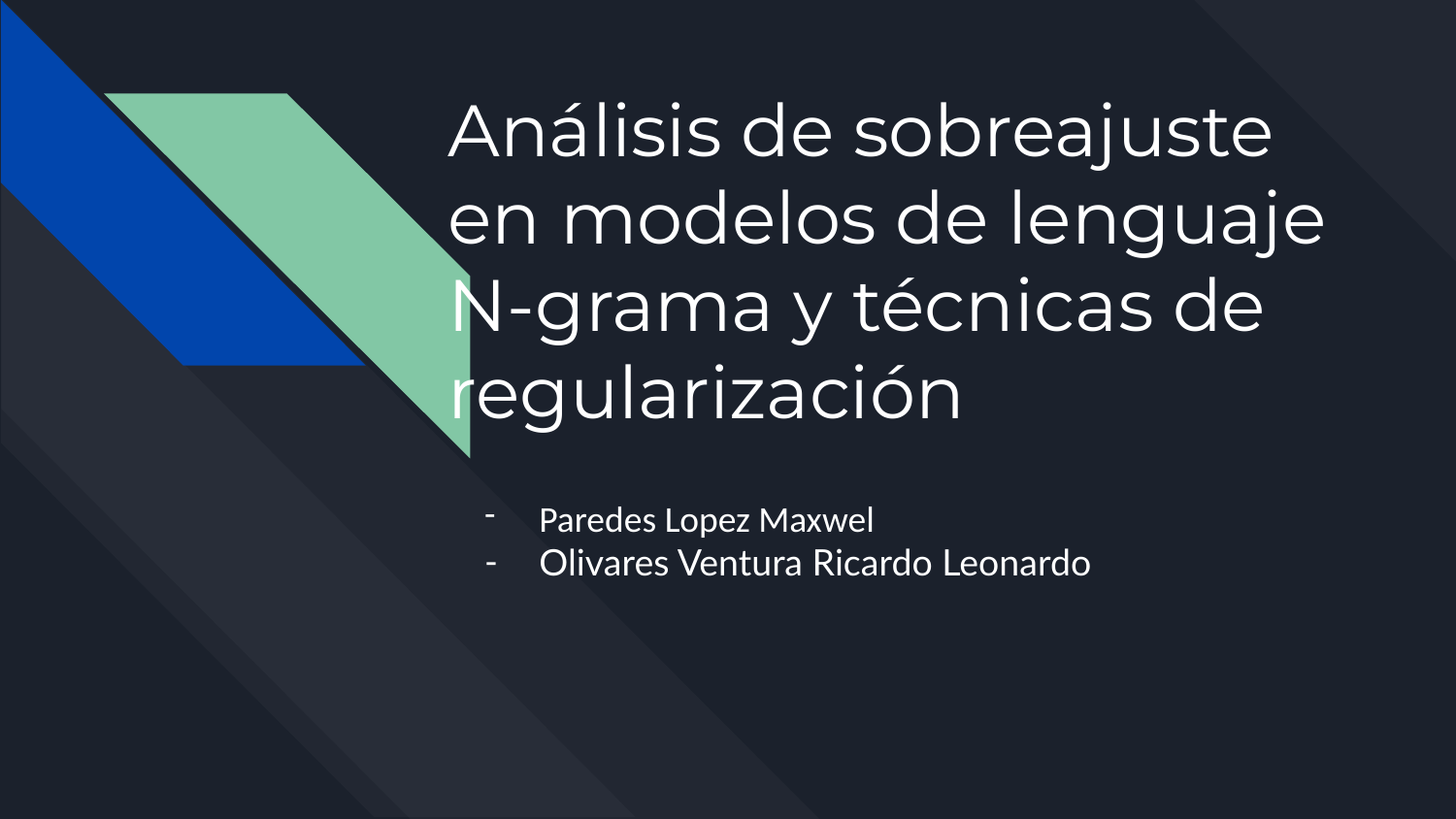

# Análisis de sobreajuste en modelos de lenguaje N-grama y técnicas de regularización
Paredes Lopez Maxwel
Olivares Ventura Ricardo Leonardo